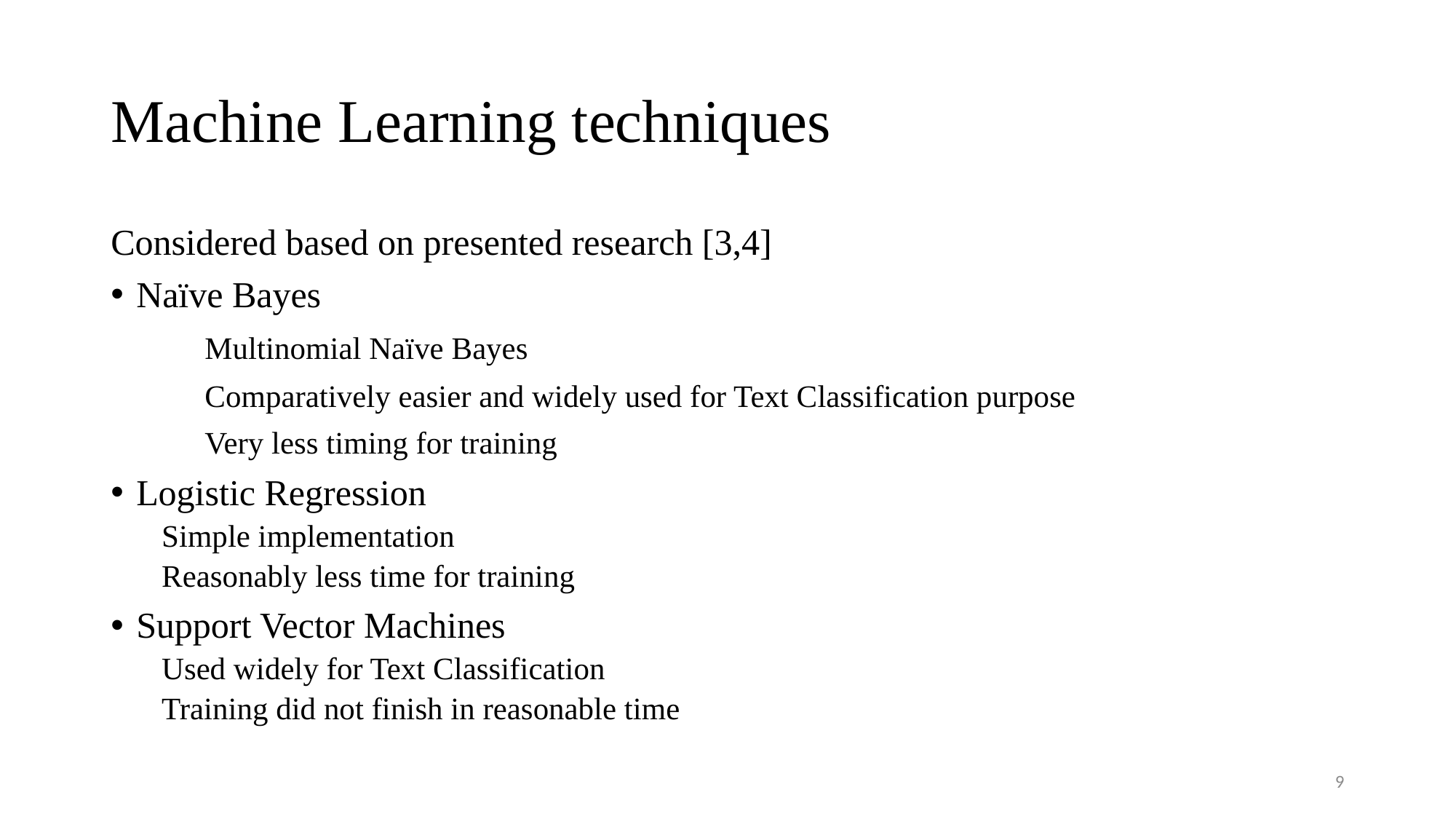

# Machine Learning techniques
Considered based on presented research [3,4]
Naïve Bayes
	Multinomial Naïve Bayes
	Comparatively easier and widely used for Text Classification purpose
	Very less timing for training
Logistic Regression
	Simple implementation
	Reasonably less time for training
Support Vector Machines
	Used widely for Text Classification
	Training did not finish in reasonable time
9